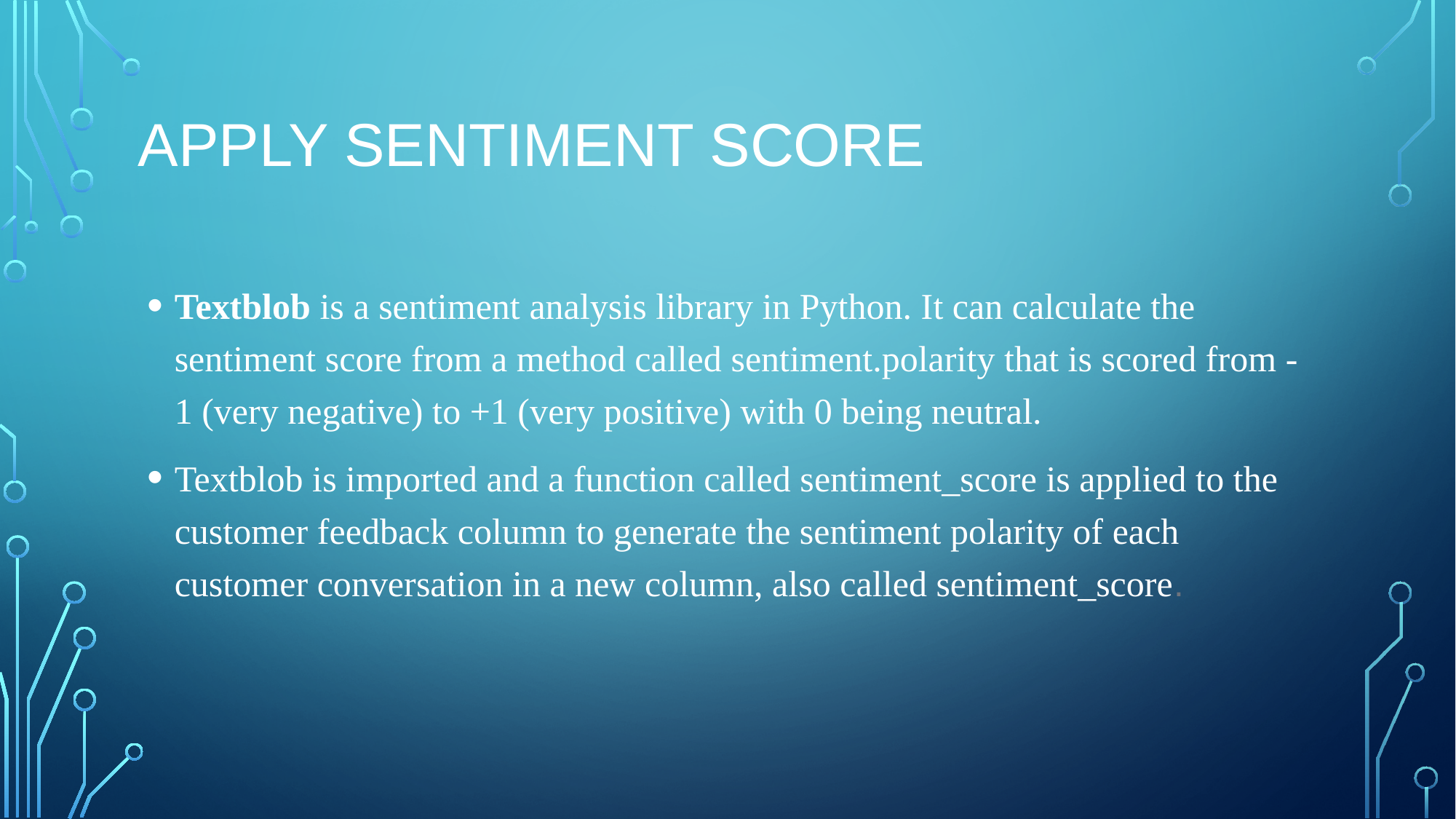

# apply sentiment score
Textblob is a sentiment analysis library in Python. It can calculate the sentiment score from a method called sentiment.polarity that is scored from -1 (very negative) to +1 (very positive) with 0 being neutral.
Textblob is imported and a function called sentiment_score is applied to the customer feedback column to generate the sentiment polarity of each customer conversation in a new column, also called sentiment_score.